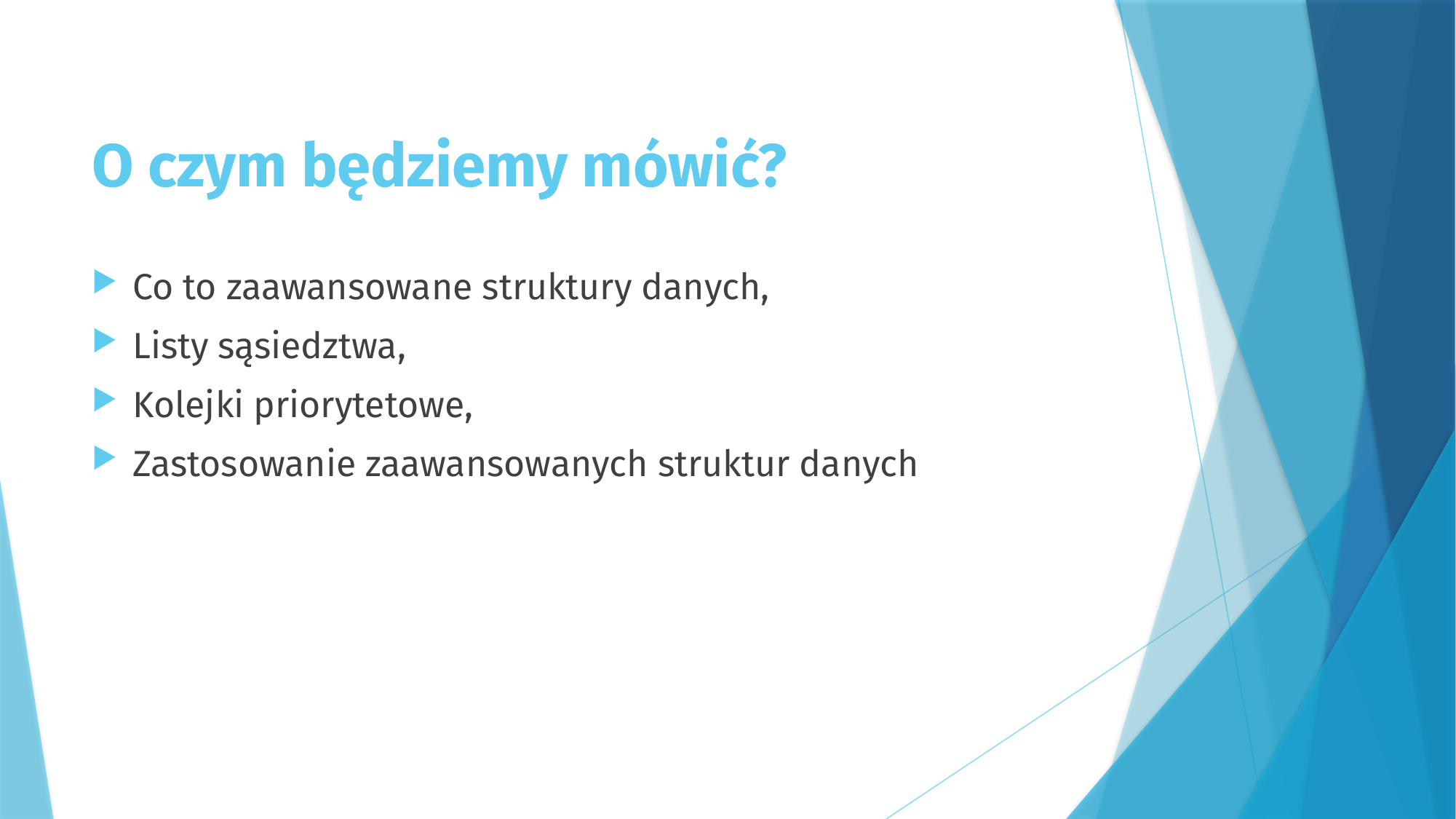

# O czym będziemy mówić?
Co to zaawansowane struktury danych,
Listy sąsiedztwa,
Kolejki priorytetowe,
Zastosowanie zaawansowanych struktur danych